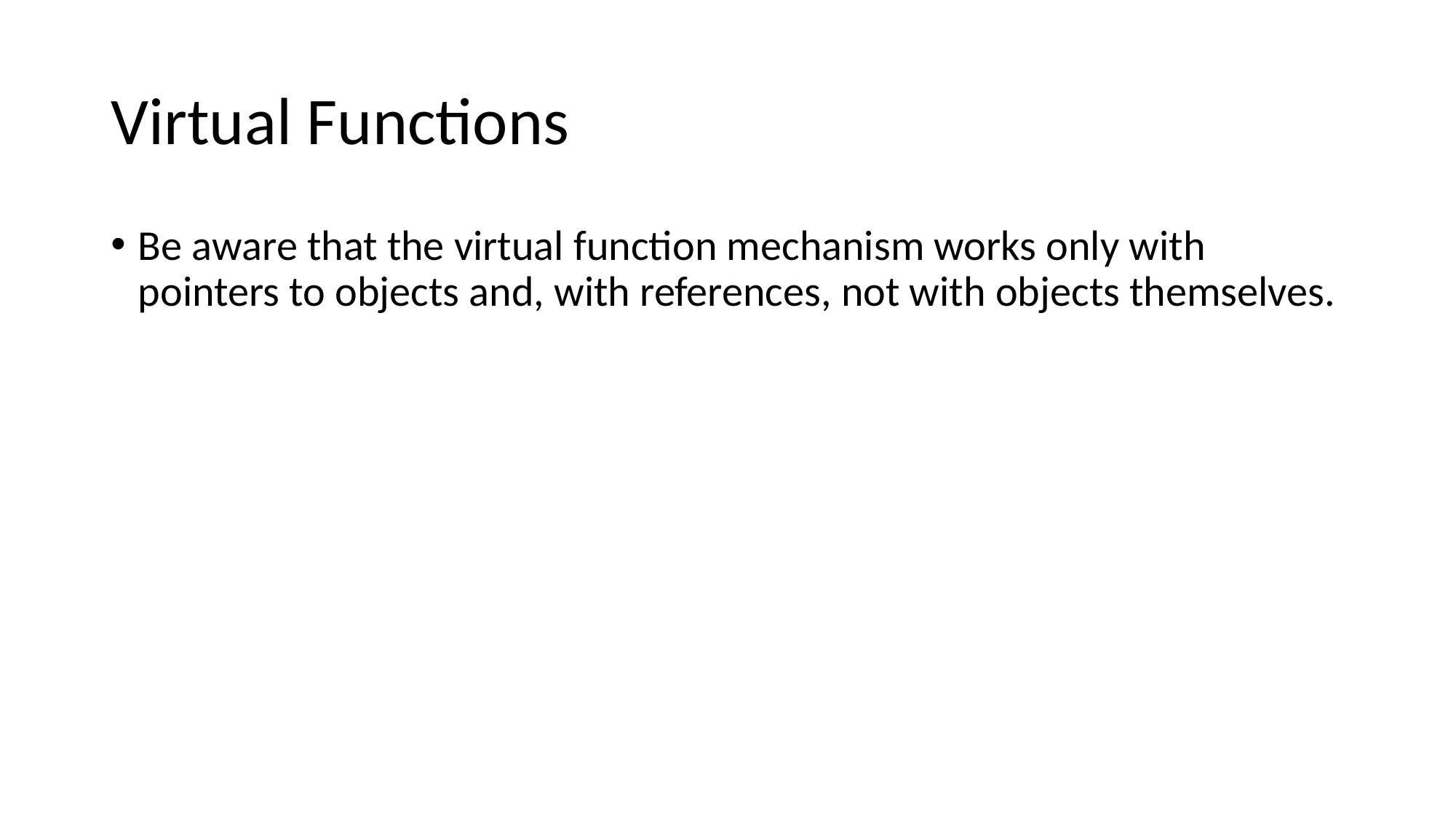

# Virtual Functions
Be aware that the virtual function mechanism works only with pointers to objects and, with references, not with objects themselves.